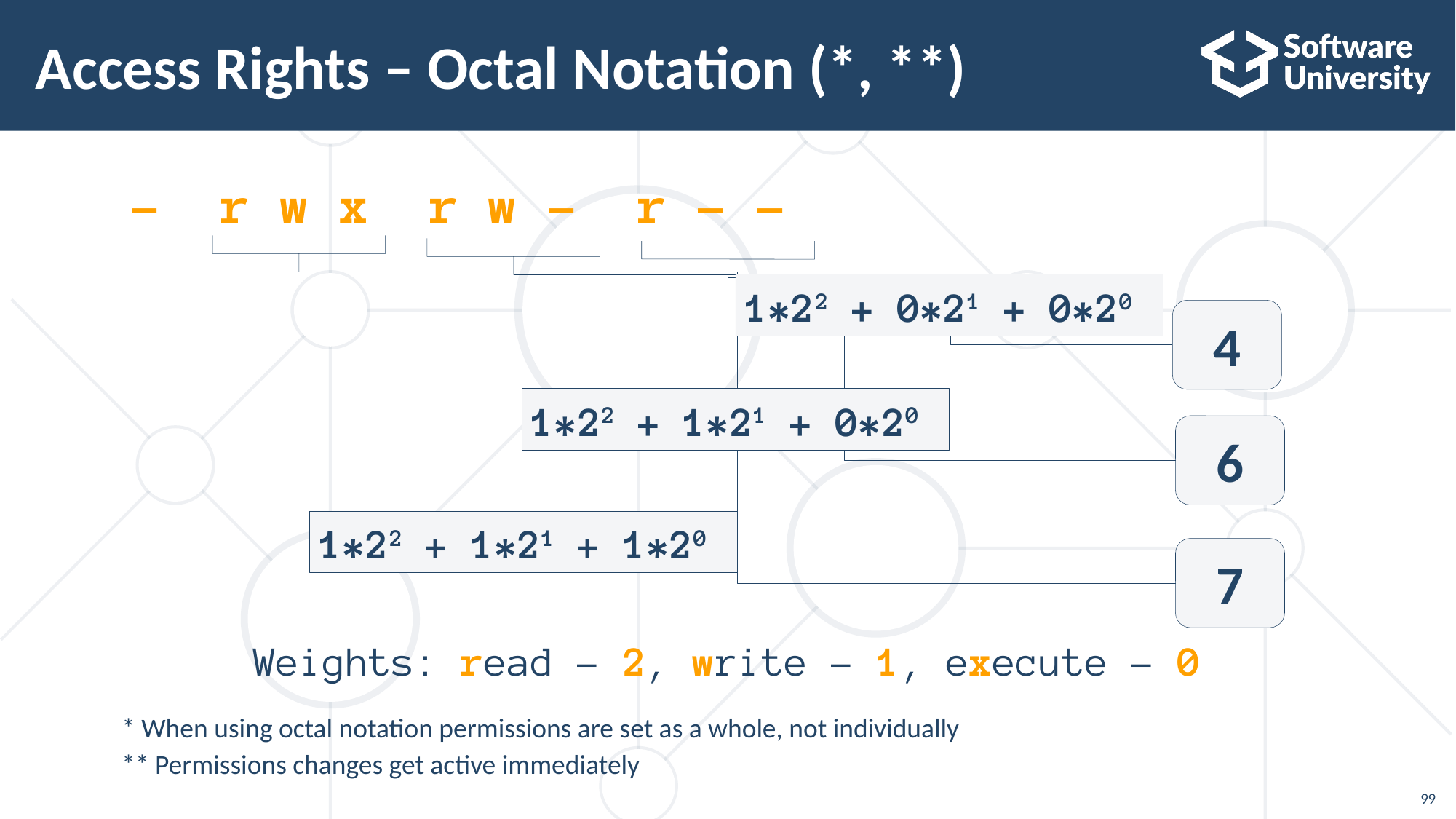

# Access Rights – Octal Notation (*, **)
-  r w x  r w -  r - -

7
1*22 + 1*21 + 1*20

6
1*22 + 1*21 + 0*20

4
1*22 + 0*21 + 0*20
Weights: read - 2, write - 1, execute - 0
* When using octal notation permissions are set as a whole, not individually
** Permissions changes get active immediately
99